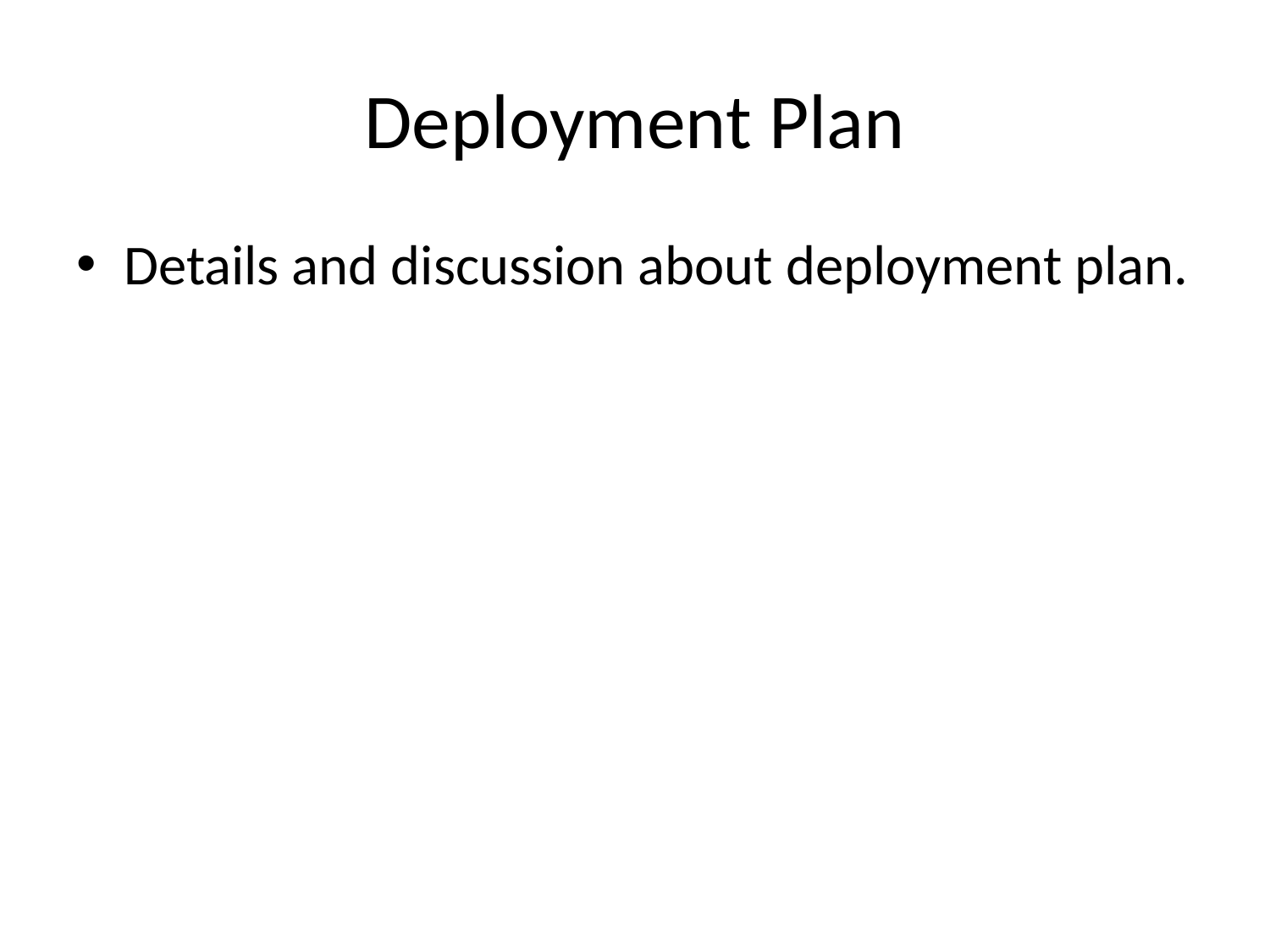

# Deployment Plan
Details and discussion about deployment plan.